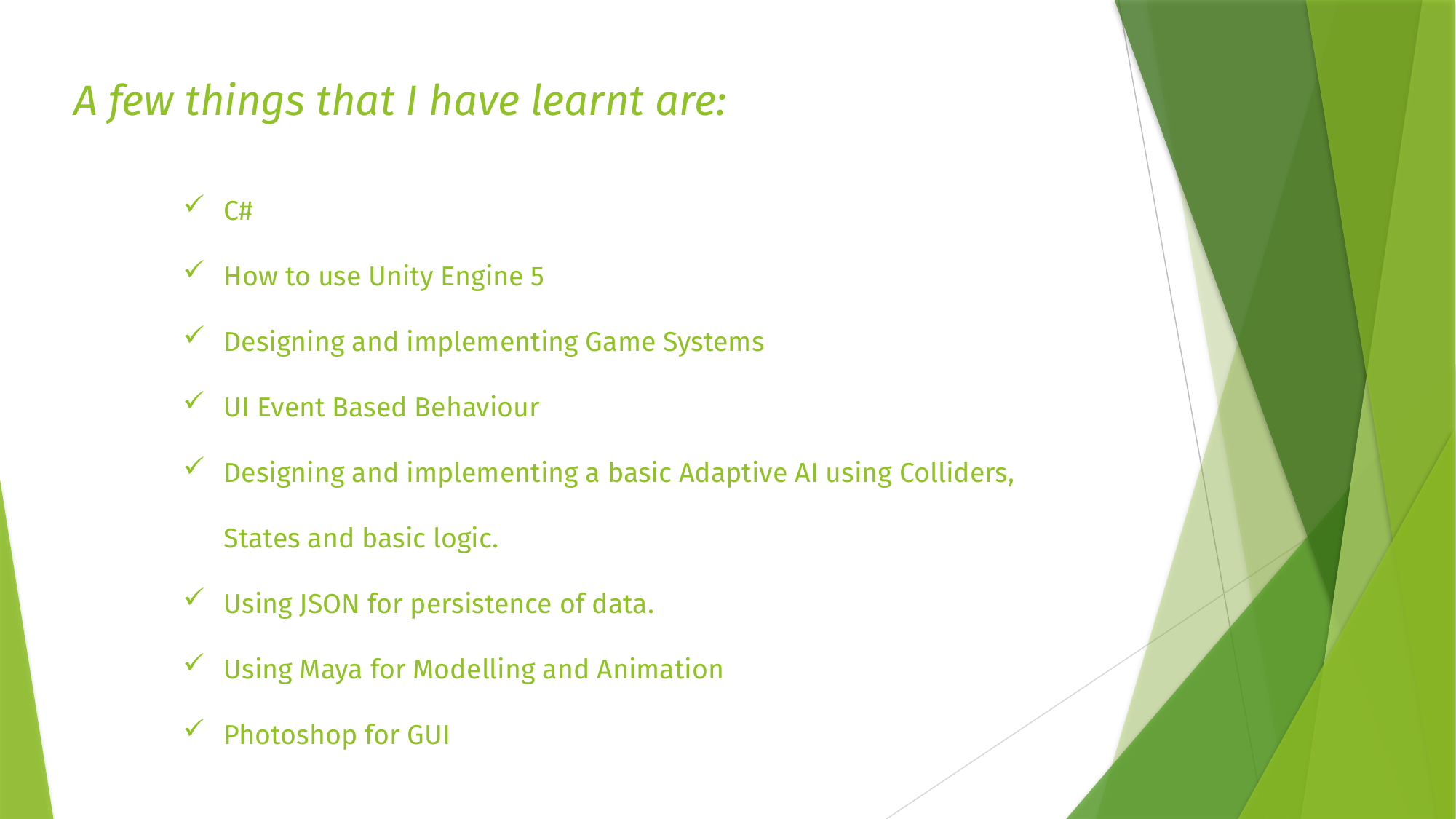

A few things that I have learnt are:

C#
How to use Unity Engine 5
Designing and implementing Game Systems
UI Event Based Behaviour
Designing and implementing a basic Adaptive AI using Colliders, States and basic logic.
Using JSON for persistence of data.
Using Maya for Modelling and Animation
Photoshop for GUI